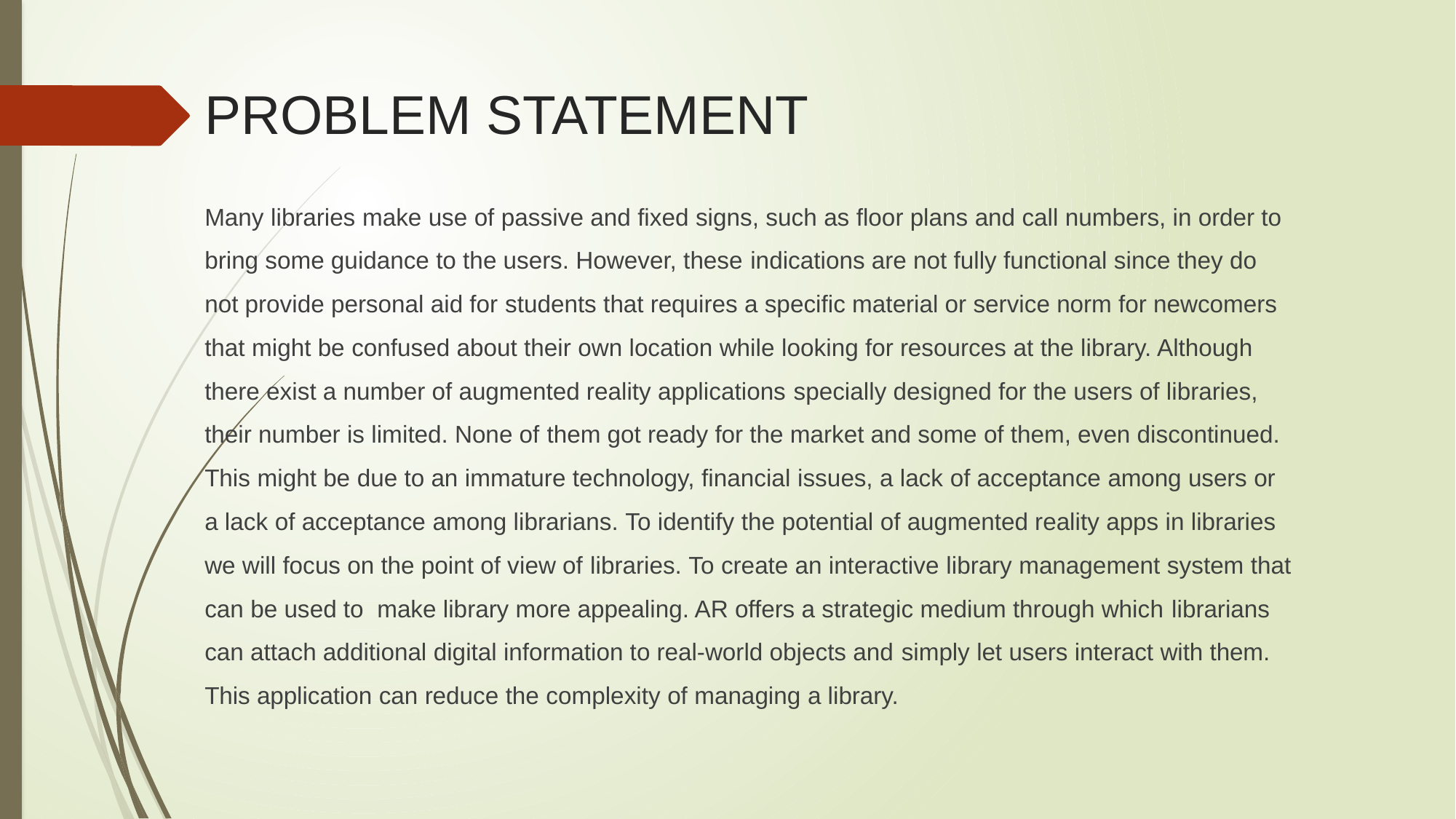

PROBLEM STATEMENT
Many libraries make use of passive and fixed signs, such as floor plans and call numbers, in order to bring some guidance to the users. However, these indications are not fully functional since they do not provide personal aid for students that requires a specific material or service norm for newcomers that might be confused about their own location while looking for resources at the library. Although there exist a number of augmented reality applications specially designed for the users of libraries, their number is limited. None of them got ready for the market and some of them, even discontinued. This might be due to an immature technology, financial issues, a lack of acceptance among users or a lack of acceptance among librarians. To identify the potential of augmented reality apps in libraries we will focus on the point of view of libraries. To create an interactive library management system that can be used to  make library more appealing. AR offers a strategic medium through which librarians can attach additional digital information to real-world objects and simply let users interact with them. This application can reduce the complexity of managing a library.